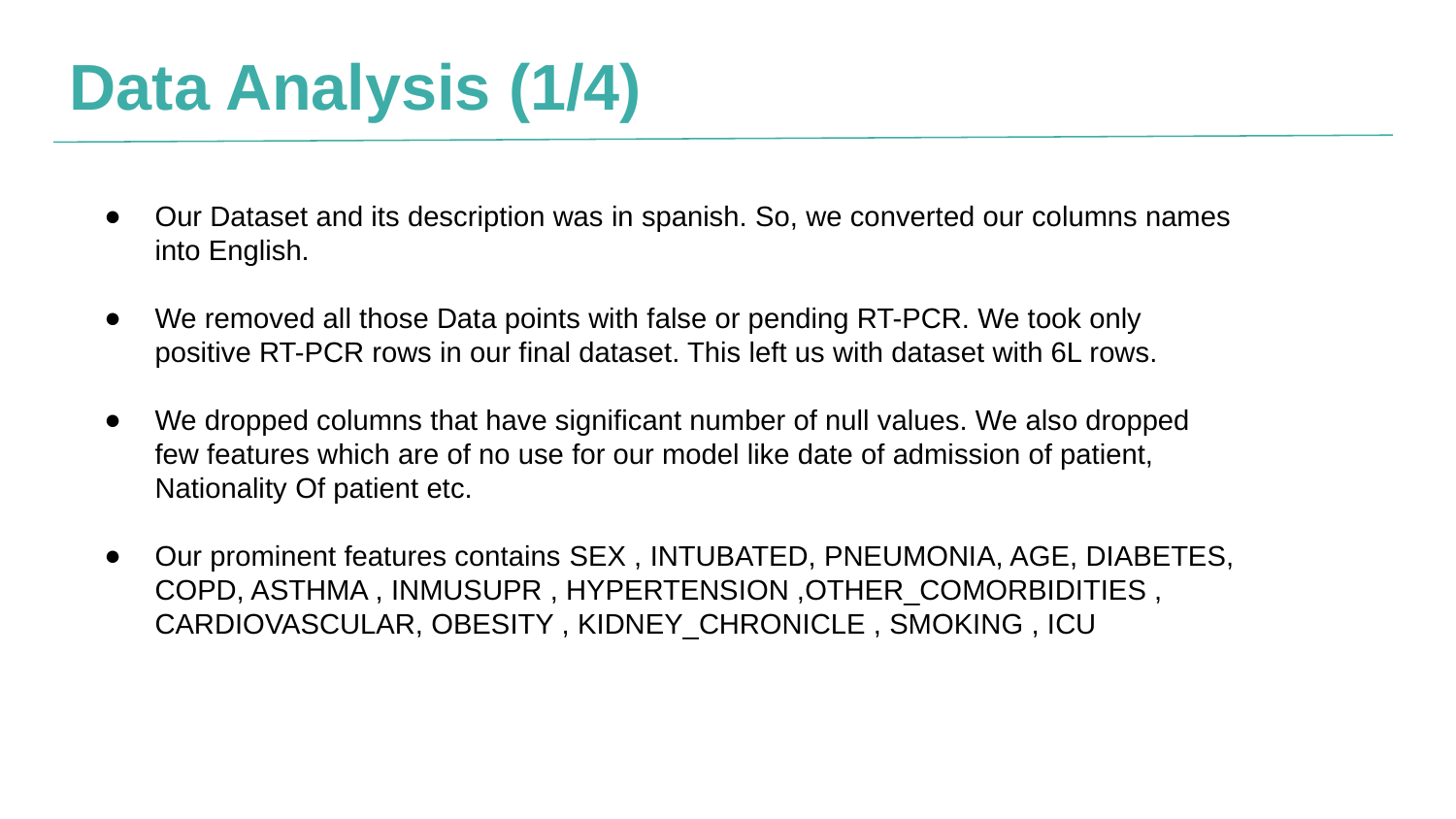

# Data Analysis (1/4)
Our Dataset and its description was in spanish. So, we converted our columns names into English.

We removed all those Data points with false or pending RT-PCR. We took only positive RT-PCR rows in our final dataset. This left us with dataset with 6L rows.

We dropped columns that have significant number of null values. We also dropped few features which are of no use for our model like date of admission of patient, Nationality Of patient etc.

Our prominent features contains SEX , INTUBATED, PNEUMONIA, AGE, DIABETES, COPD, ASTHMA , INMUSUPR , HYPERTENSION ,OTHER_COMORBIDITIES , CARDIOVASCULAR, OBESITY , KIDNEY_CHRONICLE , SMOKING , ICU